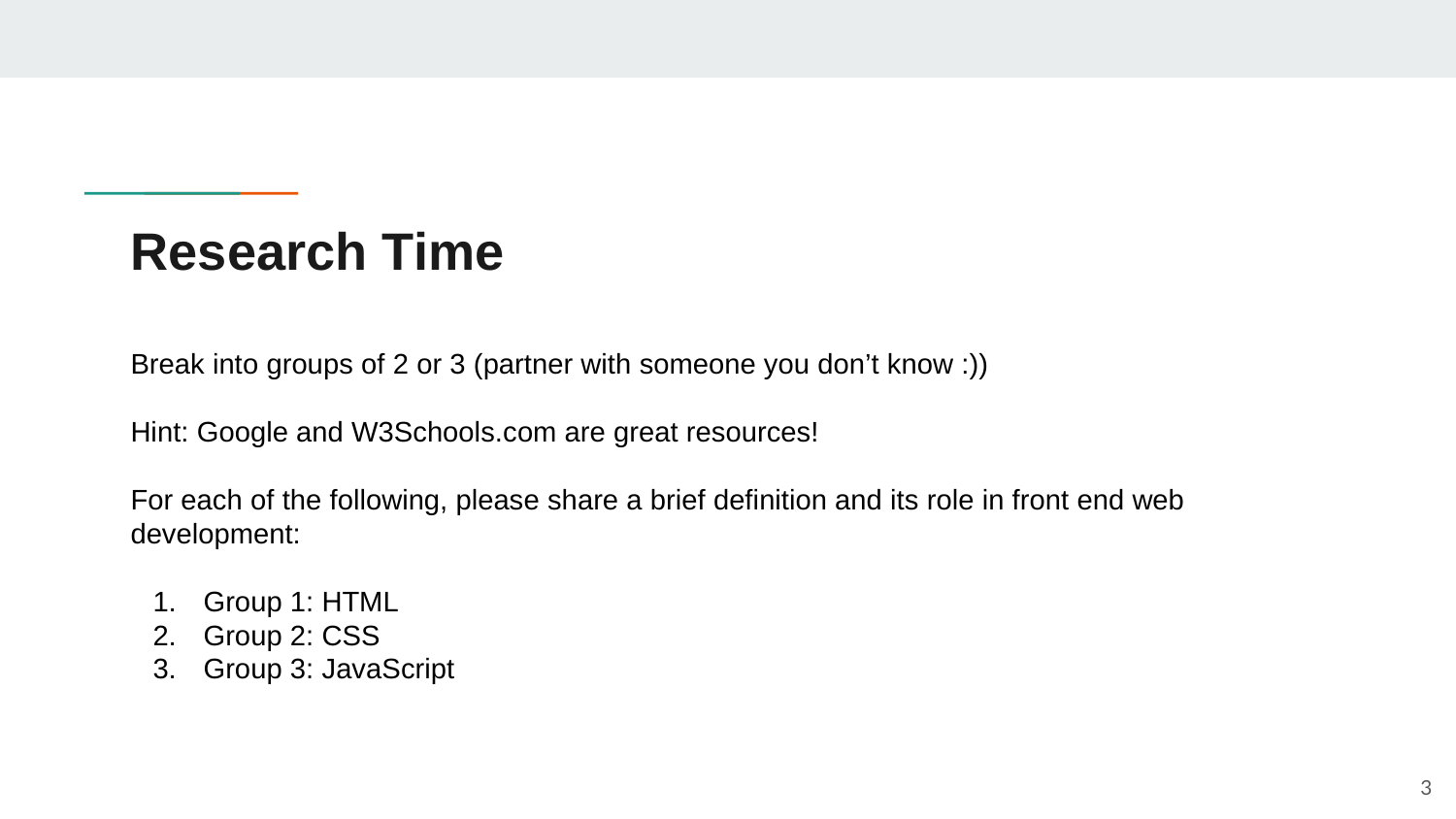

# Research Time
Break into groups of 2 or 3 (partner with someone you don’t know :))

Hint: Google and W3Schools.com are great resources!

For each of the following, please share a brief definition and its role in front end web development:

Group 1: HTML
Group 2: CSS
Group 3: JavaScript
3